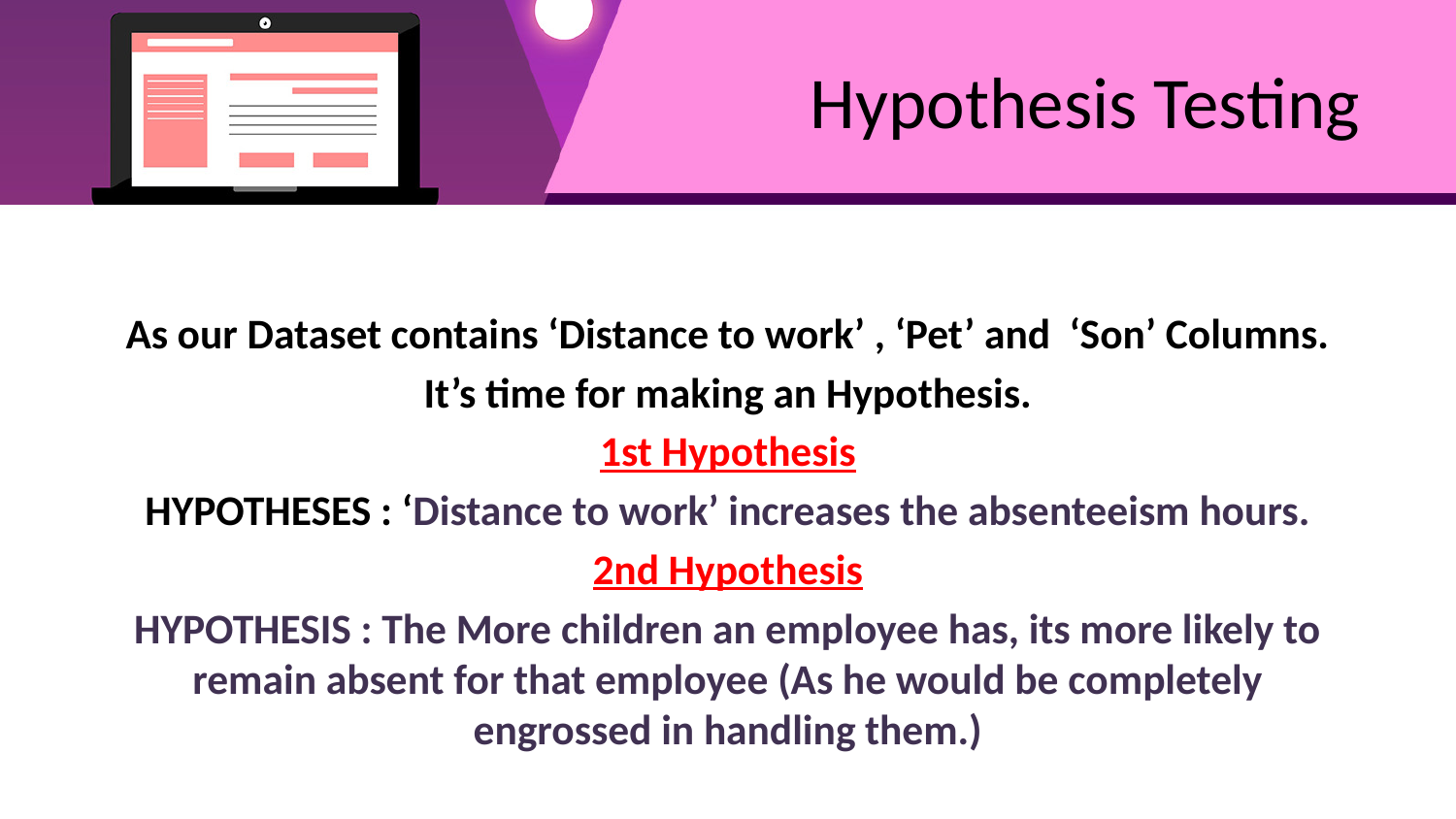

# Hypothesis Testing
As our Dataset contains ‘Distance to work’ , ‘Pet’ and  ‘Son’ Columns.
It’s time for making an Hypothesis.
1st Hypothesis
HYPOTHESES : ‘Distance to work’ increases the absenteeism hours.
2nd Hypothesis
HYPOTHESIS : The More children an employee has, its more likely to remain absent for that employee (As he would be completely engrossed in handling them.)